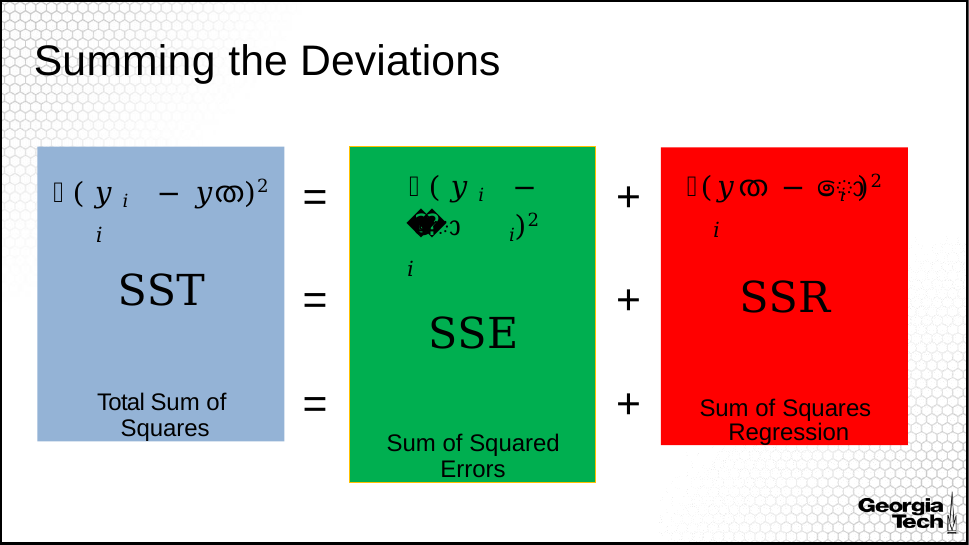

# Summing the Deviations
෍(𝑦𝑖 − 𝑦ത)2
𝑖
SST

Total Sum of  Squares
෍(𝑦𝑖 − 𝑦ො𝑖)2
𝑖

SSE

Sum of Squared
Errors
෍(𝑦ത − 𝑦ො𝑖 )2
𝑖

SSR

Sum of Squares  Regression
=
+

=
+
=
+